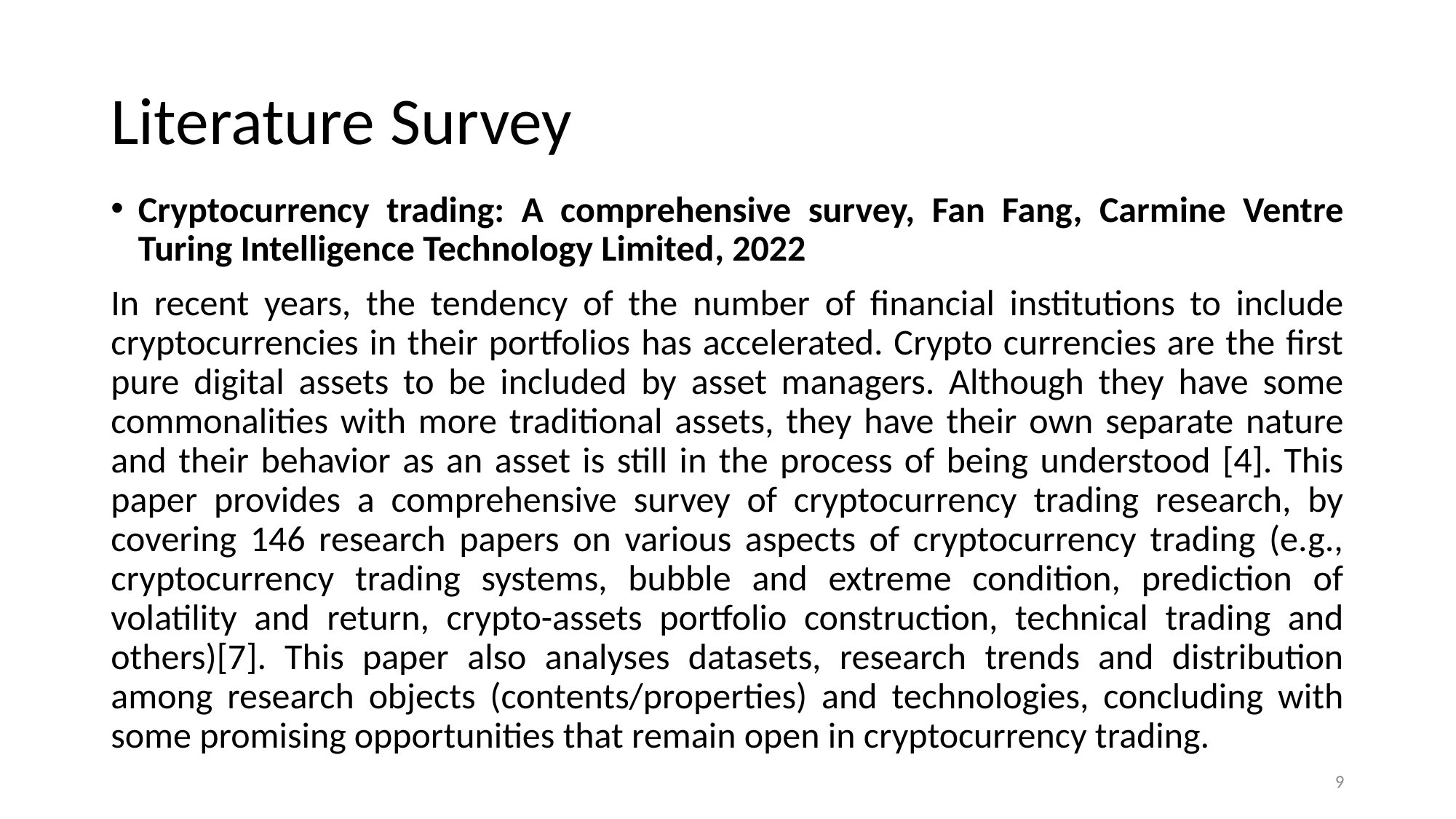

# Literature Survey
Cryptocurrency trading: A comprehensive survey, Fan Fang, Carmine Ventre Turing Intelligence Technology Limited, 2022
In recent years, the tendency of the number of financial institutions to include cryptocurrencies in their portfolios has accelerated. Crypto currencies are the first pure digital assets to be included by asset managers. Although they have some commonalities with more traditional assets, they have their own separate nature and their behavior as an asset is still in the process of being understood [4]. This paper provides a comprehensive survey of cryptocurrency trading research, by covering 146 research papers on various aspects of cryptocurrency trading (e.g., cryptocurrency trading systems, bubble and extreme condition, prediction of volatility and return, crypto-assets portfolio construction, technical trading and others)[7]. This paper also analyses datasets, research trends and distribution among research objects (contents/properties) and technologies, concluding with some promising opportunities that remain open in cryptocurrency trading.
9